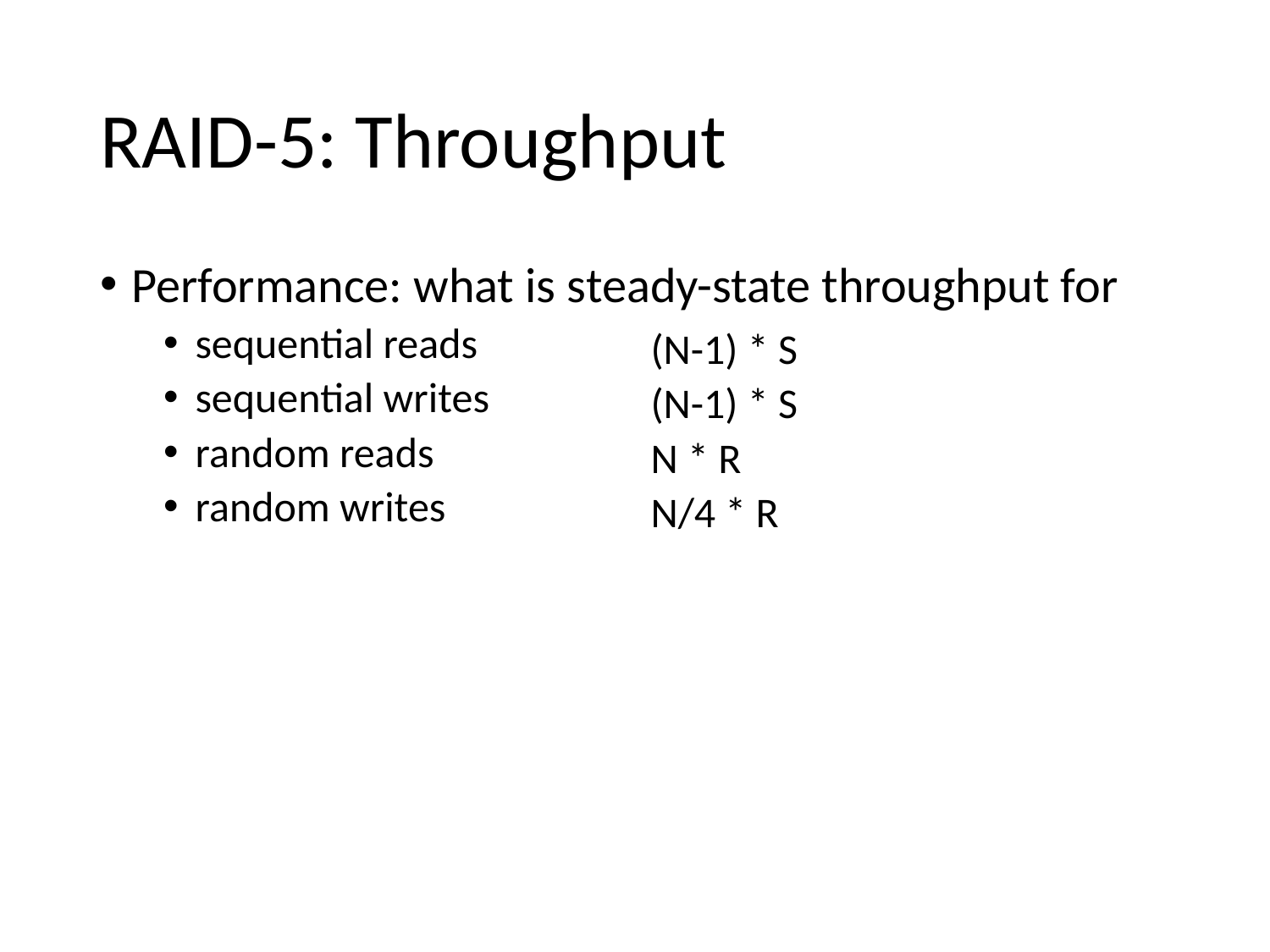

# RAID-5: Throughput
Performance: what is steady-state throughput for
sequential reads
sequential writes
random reads
random writes

(N-1) * S
(N-1) * S
N * R
N/4 * R